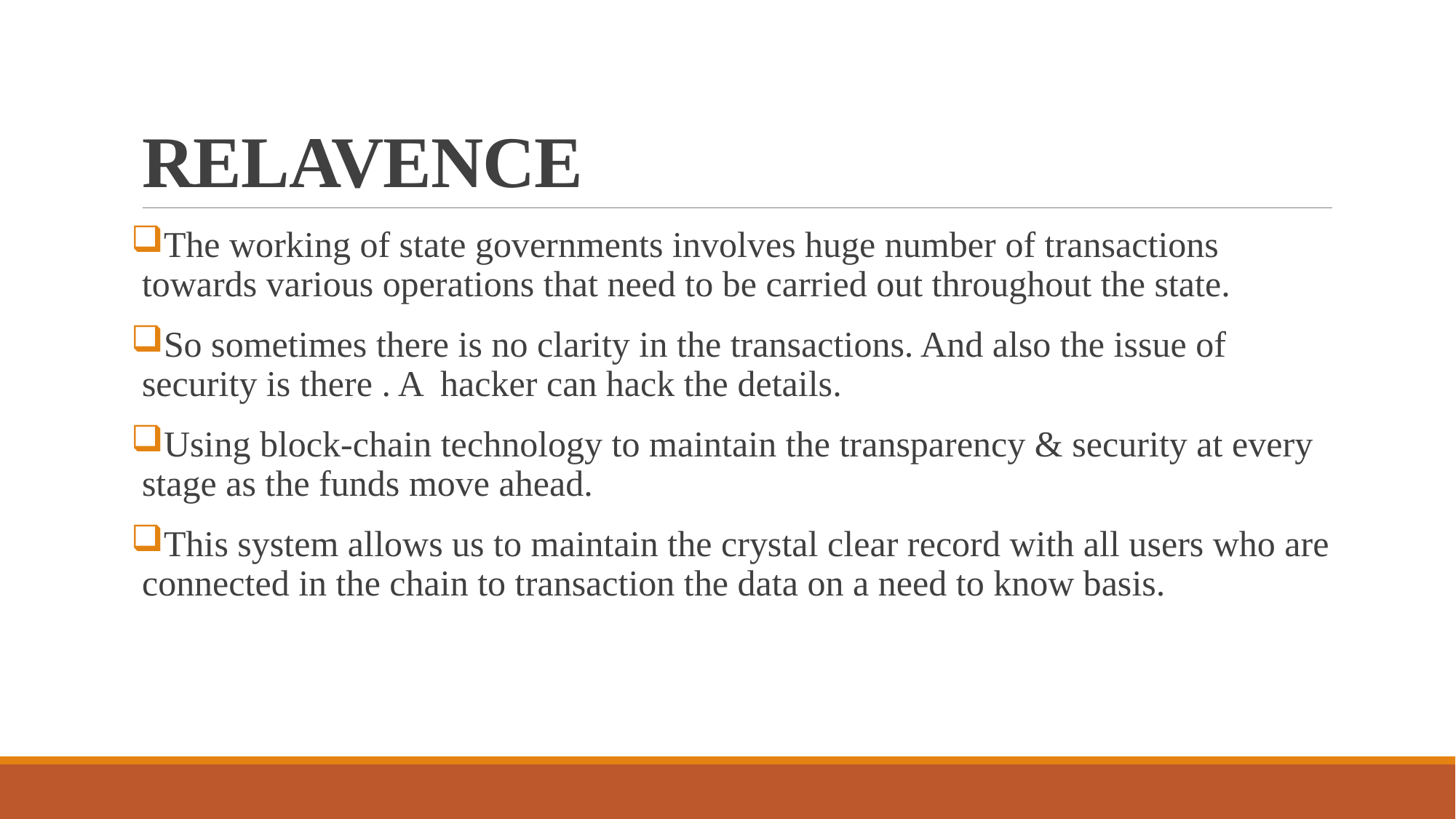

# RELAVENCE
The working of state governments involves huge number of transactions towards various operations that need to be carried out throughout the state.
So sometimes there is no clarity in the transactions. And also the issue of security is there . A  hacker can hack the details.
Using block-chain technology to maintain the transparency & security at every stage as the funds move ahead.
This system allows us to maintain the crystal clear record with all users who are connected in the chain to transaction the data on a need to know basis.